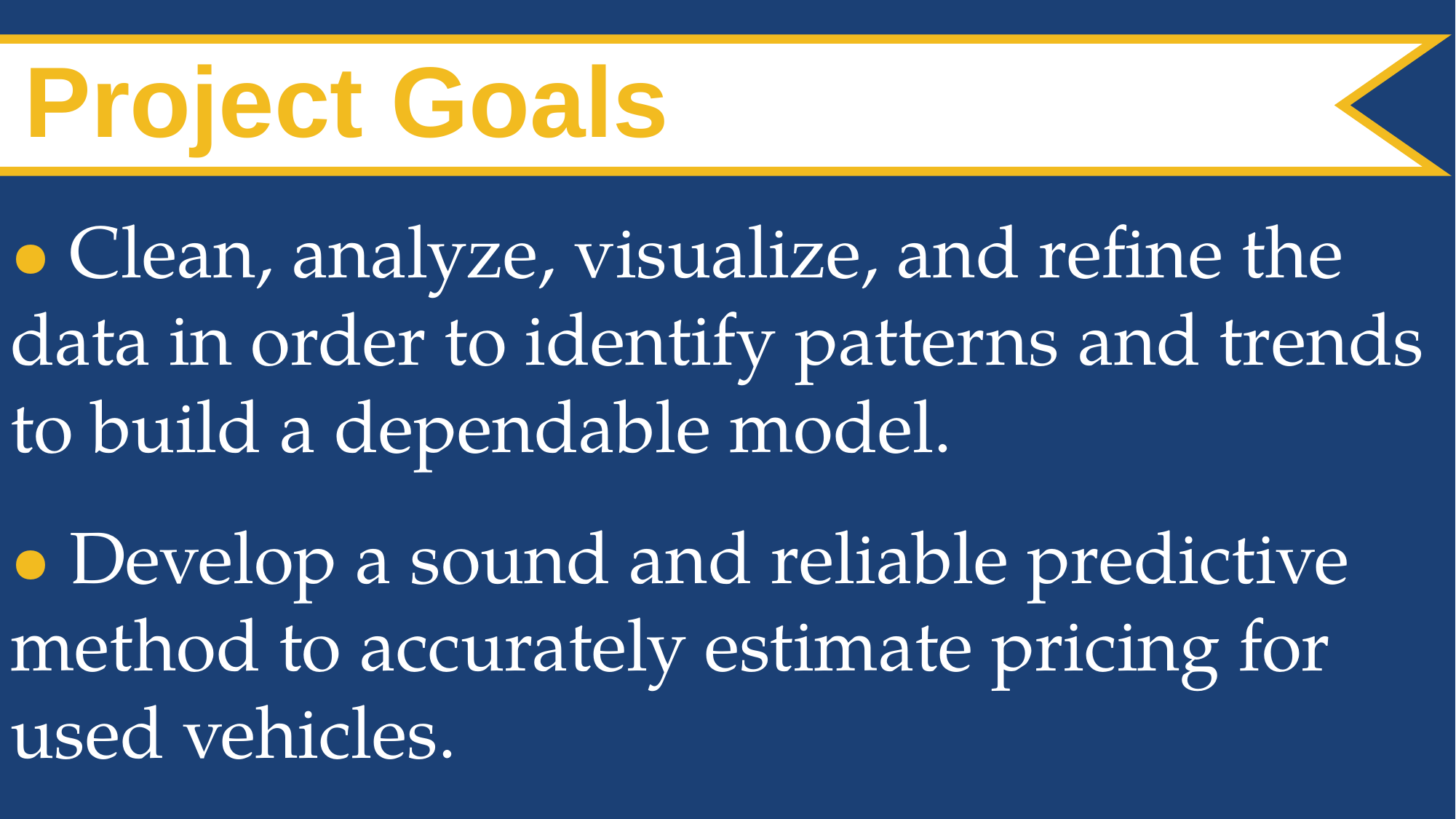

Project Goals
• Clean, analyze, visualize, and refine the data in order to identify patterns and trends to build a dependable model.

• Develop a sound and reliable predictive method to accurately estimate pricing for used vehicles.